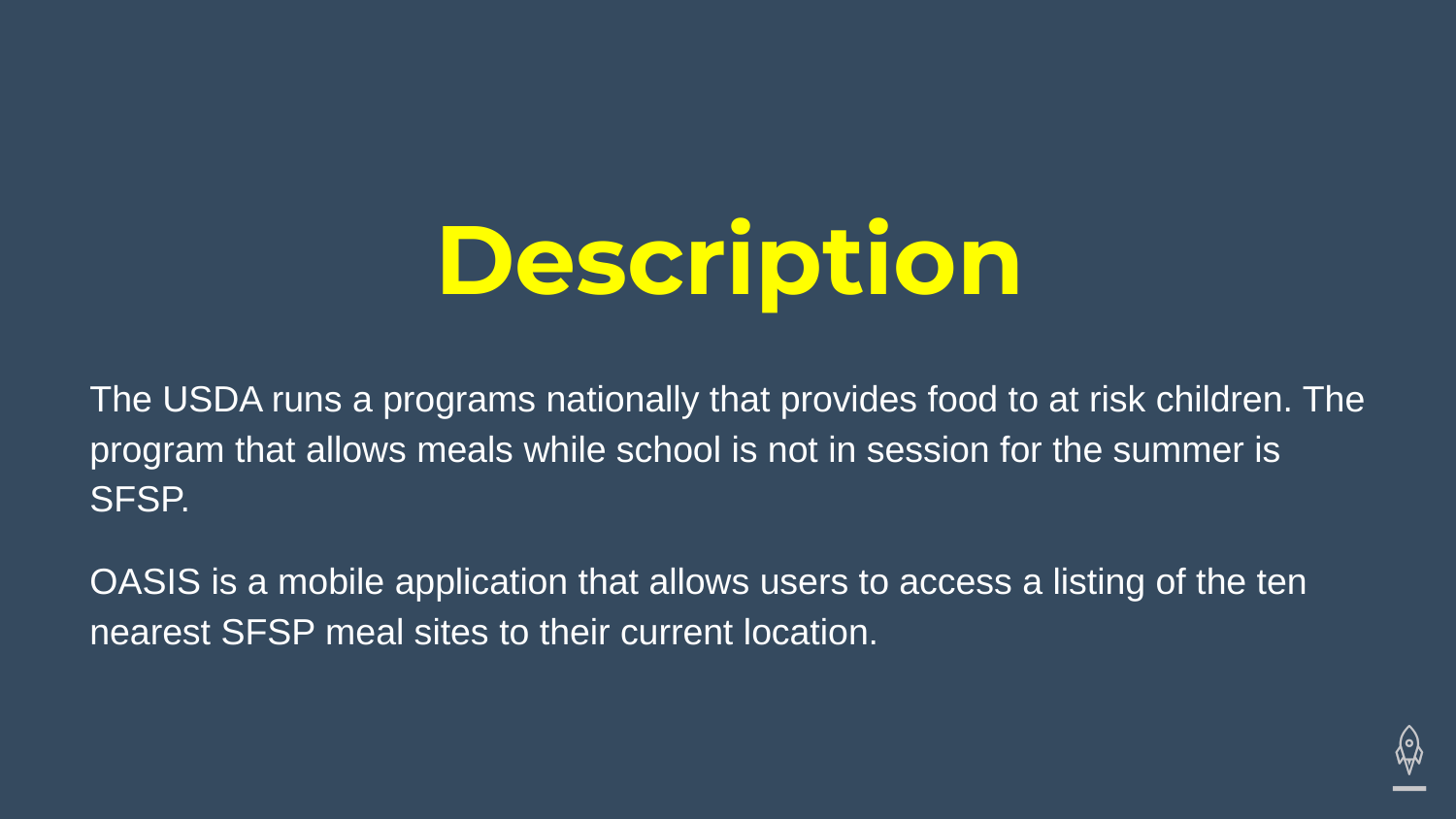

# Description
The USDA runs a programs nationally that provides food to at risk children. The program that allows meals while school is not in session for the summer is SFSP.
OASIS is a mobile application that allows users to access a listing of the ten nearest SFSP meal sites to their current location.